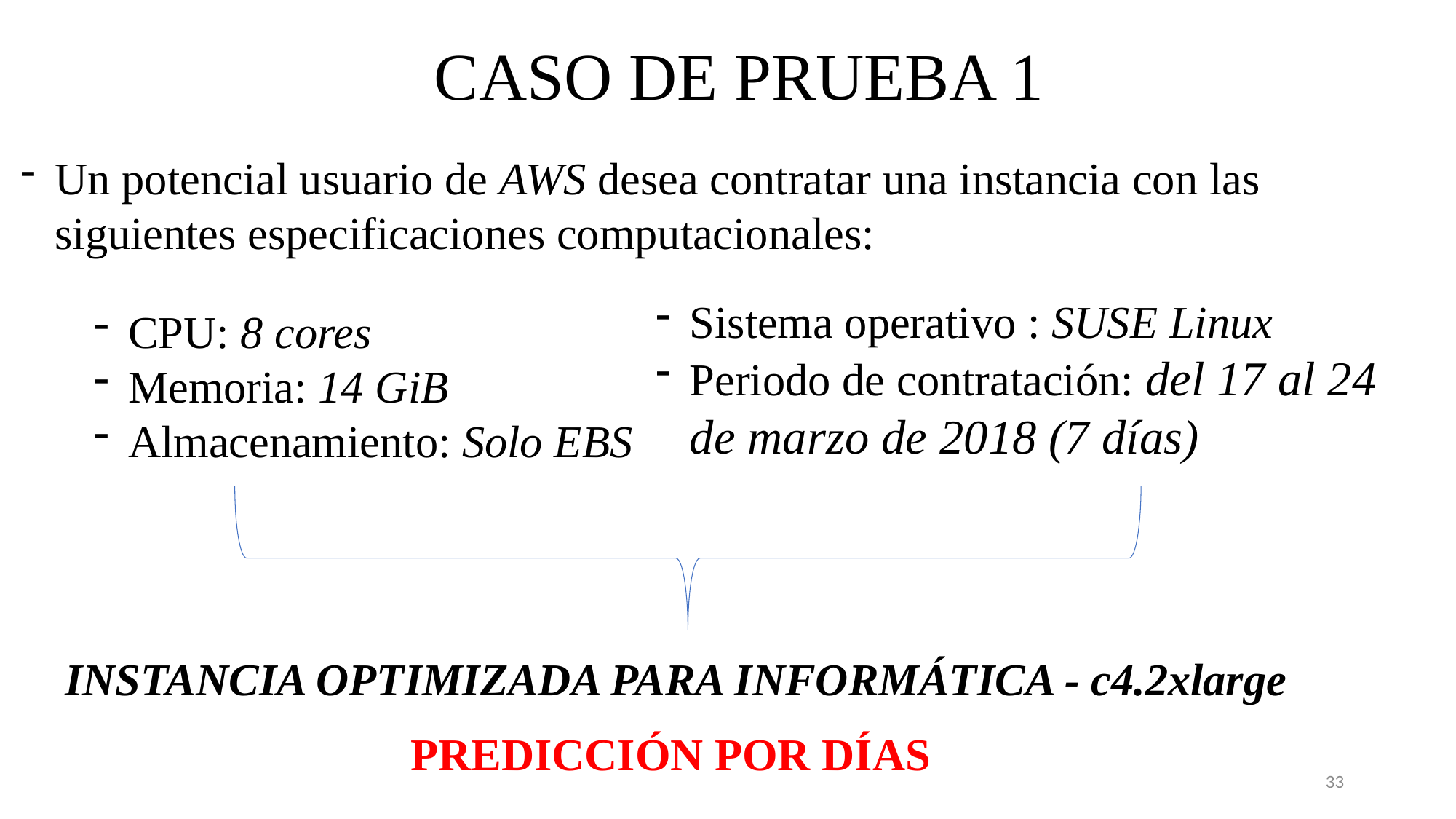

CASO DE PRUEBA 1

Un potencial usuario de AWS desea contratar una instancia con las siguientes especificaciones computacionales:

Sistema operativo : SUSE Linux
Periodo de contratación: del 17 al 24 de marzo de 2018 (7 días)
CPU: 8 cores
Memoria: 14 GiB
Almacenamiento: Solo EBS
INSTANCIA OPTIMIZADA PARA INFORMÁTICA - c4.2xlarge
PREDICCIÓN POR DÍAS
33